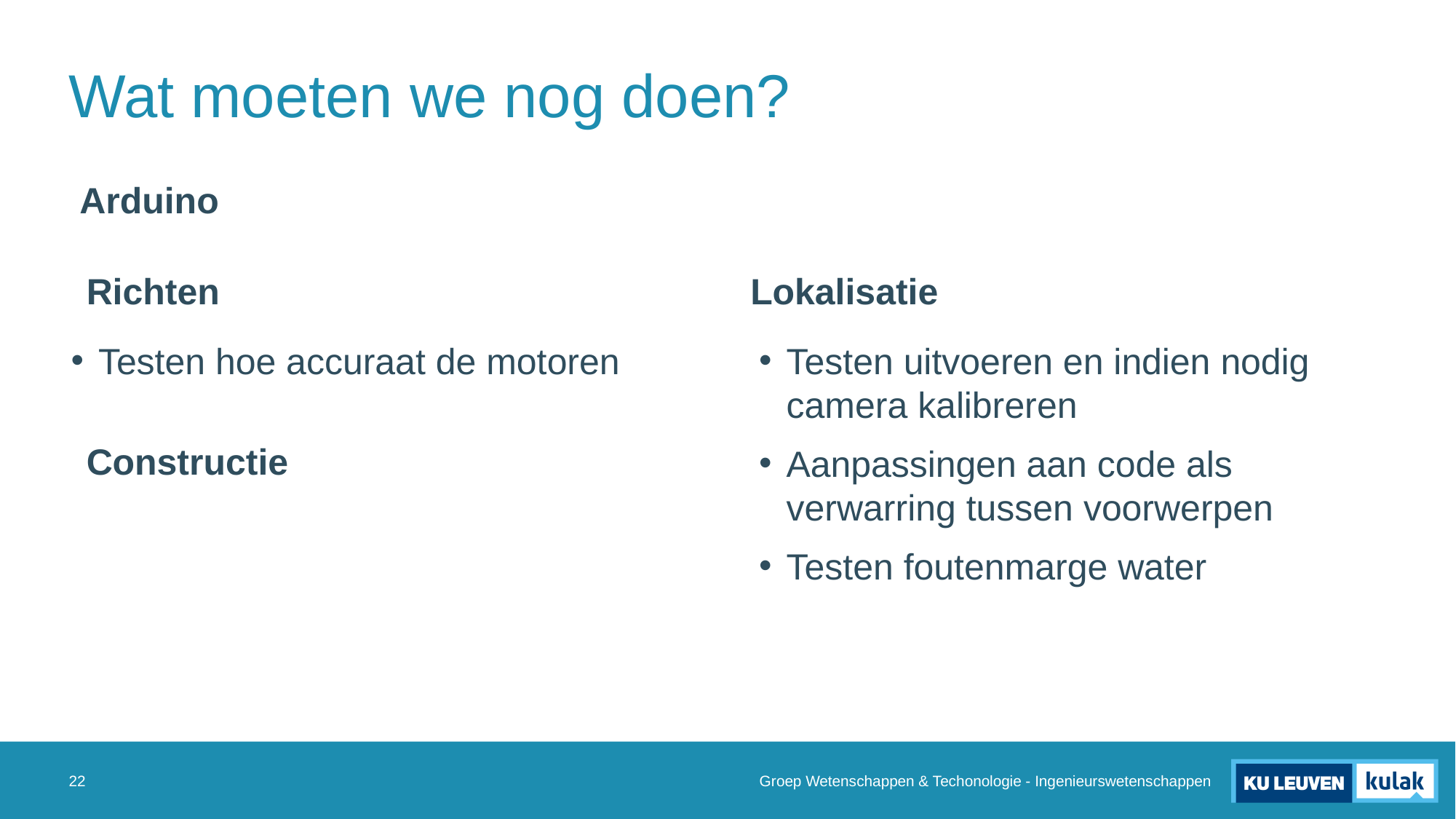

# Wat moeten we nog doen?
Arduino
Richten
Lokalisatie
Testen hoe accuraat de motoren
Testen uitvoeren en indien nodig camera kalibreren
Aanpassingen aan code als verwarring tussen voorwerpen
Testen foutenmarge water

Constructie
Groep Wetenschappen & Techonologie - Ingenieurswetenschappen
22